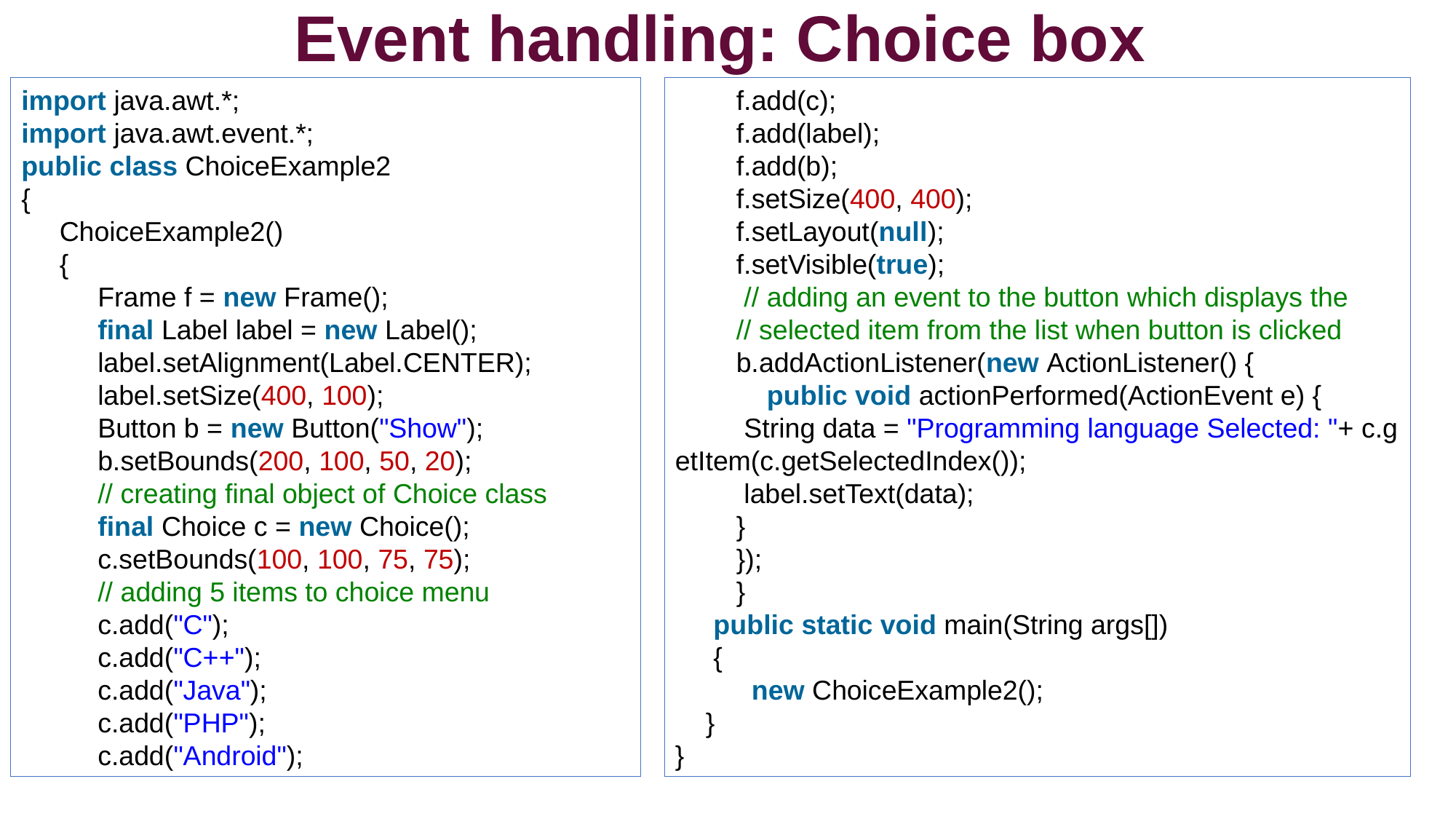

# Event handling: Choice box
import java.awt.*;
import java.awt.event.*;
public class ChoiceExample2
{
     ChoiceExample2()
     {
          Frame f = new Frame();
          final Label label = new Label();
          label.setAlignment(Label.CENTER);
          label.setSize(400, 100);
          Button b = new Button("Show");
          b.setBounds(200, 100, 50, 20);
          // creating final object of Choice class
          final Choice c = new Choice();
          c.setBounds(100, 100, 75, 75);
          // adding 5 items to choice menu
          c.add("C");
          c.add("C++");
          c.add("Java");
          c.add("PHP");
          c.add("Android");
        f.add(c);
        f.add(label);
        f.add(b);
        f.setSize(400, 400);
        f.setLayout(null);
        f.setVisible(true);
         // adding an event to the button which displays the
        // selected item from the list when button is clicked
        b.addActionListener(new ActionListener() {
            public void actionPerformed(ActionEvent e) {
         String data = "Programming language Selected: "+ c.getItem(c.getSelectedIndex());
         label.setText(data);
        }
        });
        }
     public static void main(String args[])
     {
          new ChoiceExample2();
    }
}